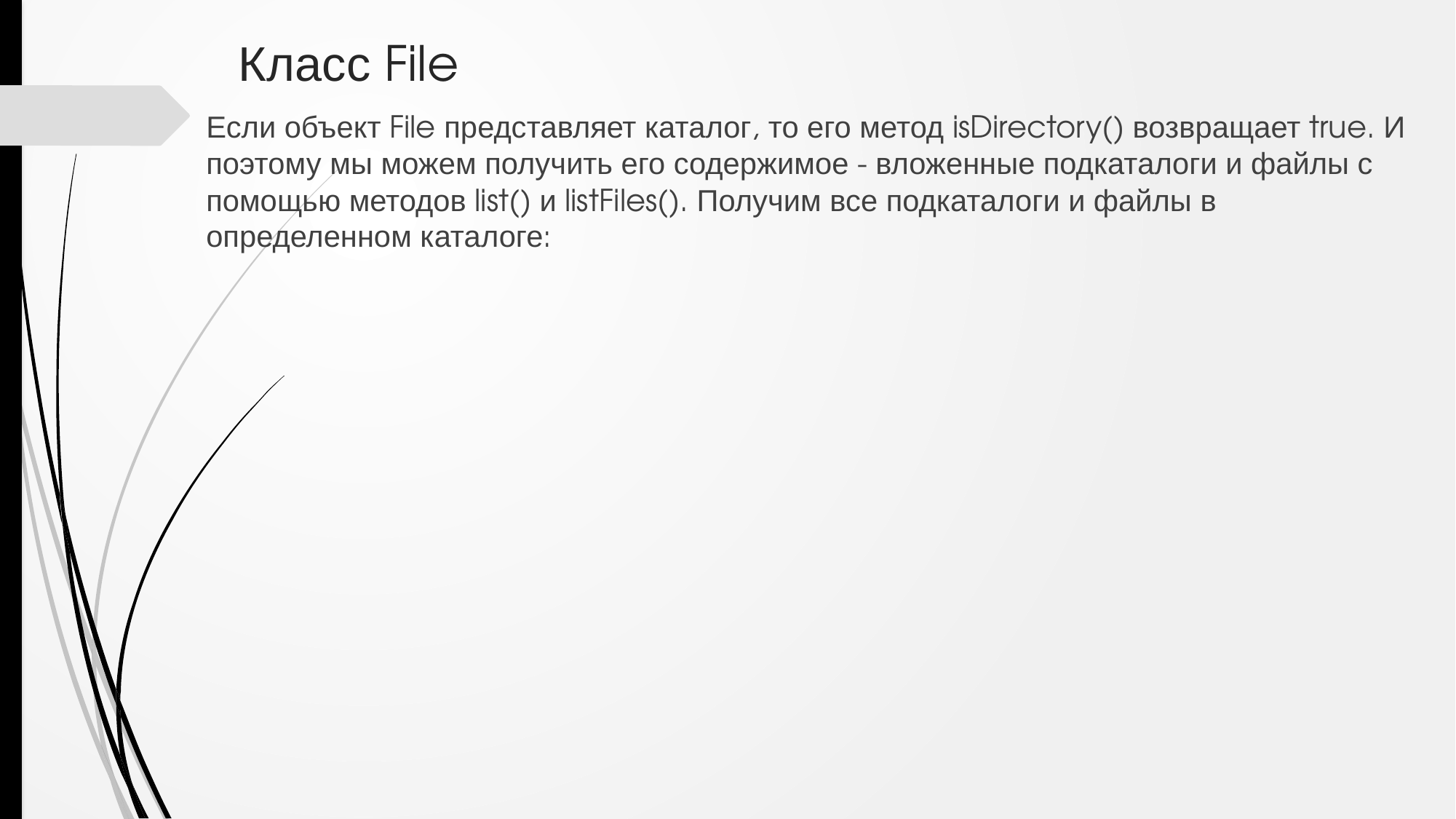

# Класс File
Если объект File представляет каталог, то его метод isDirectory() возвращает true. И поэтому мы можем получить его содержимое - вложенные подкаталоги и файлы с помощью методов list() и listFiles(). Получим все подкаталоги и файлы в определенном каталоге: